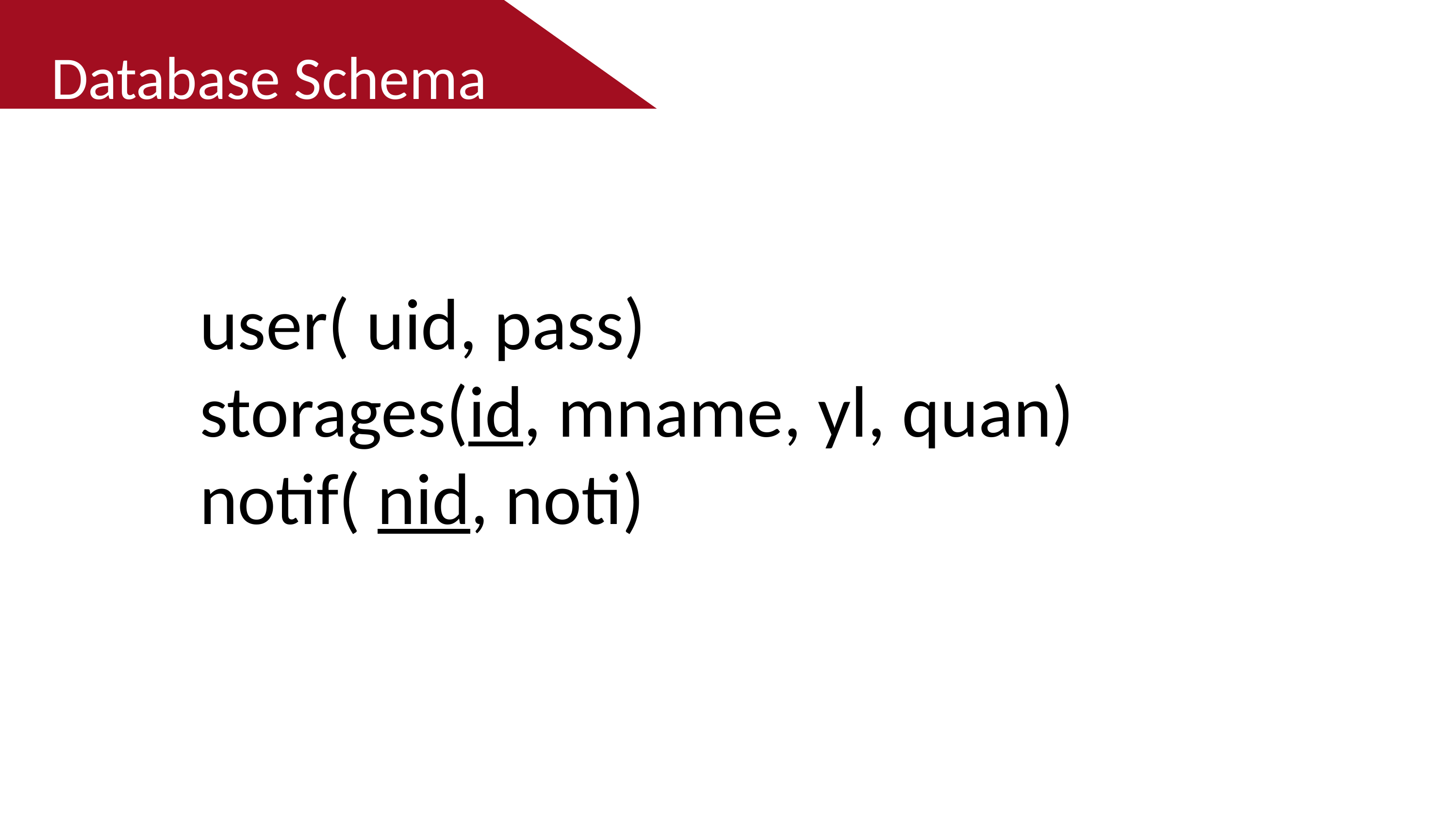

Database Schema
user( uid, pass)
storages(id, mname, yl, quan)
notif( nid, noti)